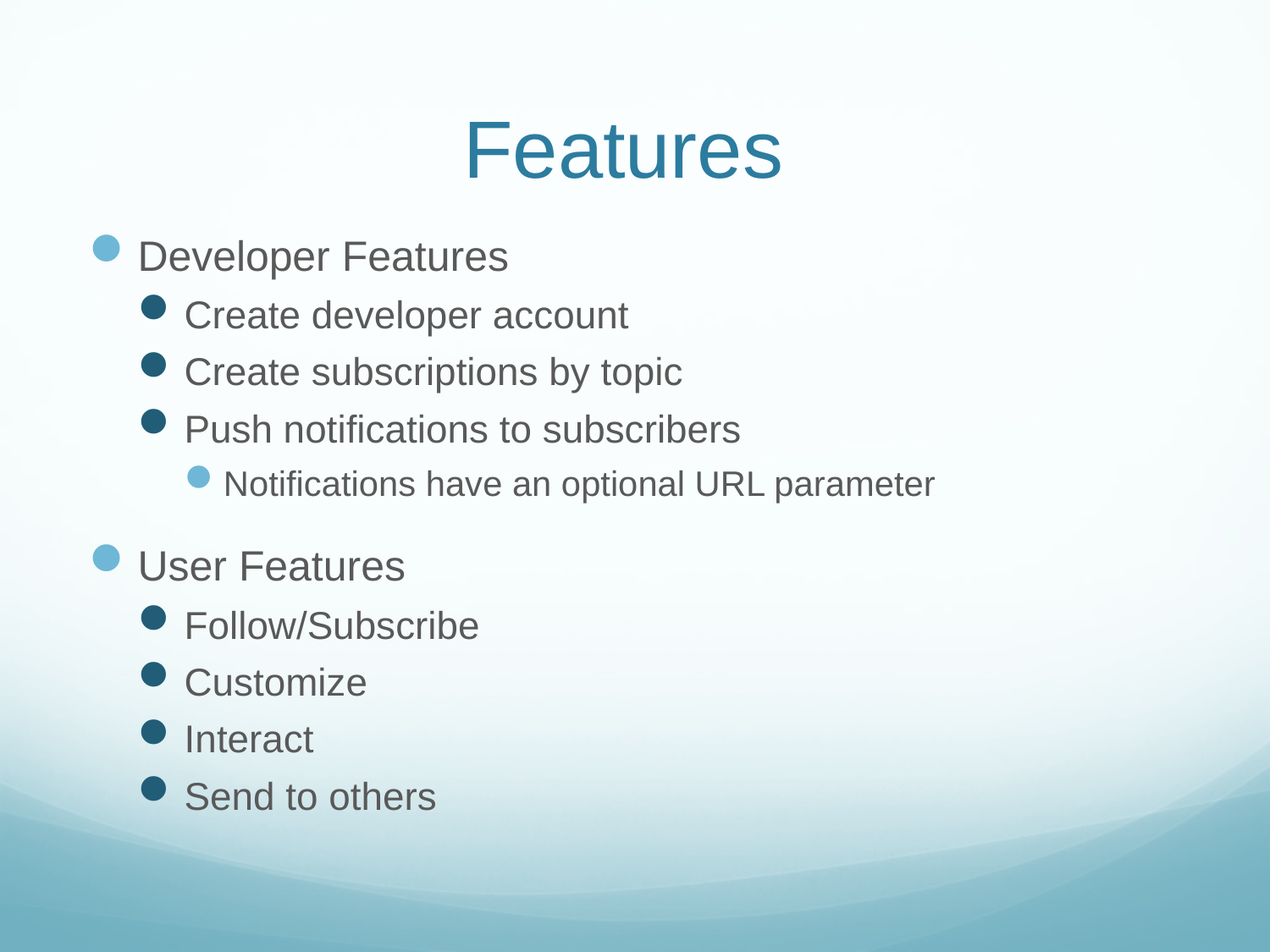

# Features
Developer Features
Create developer account
Create subscriptions by topic
Push notifications to subscribers
Notifications have an optional URL parameter
User Features
Follow/Subscribe
Customize
Interact
Send to others